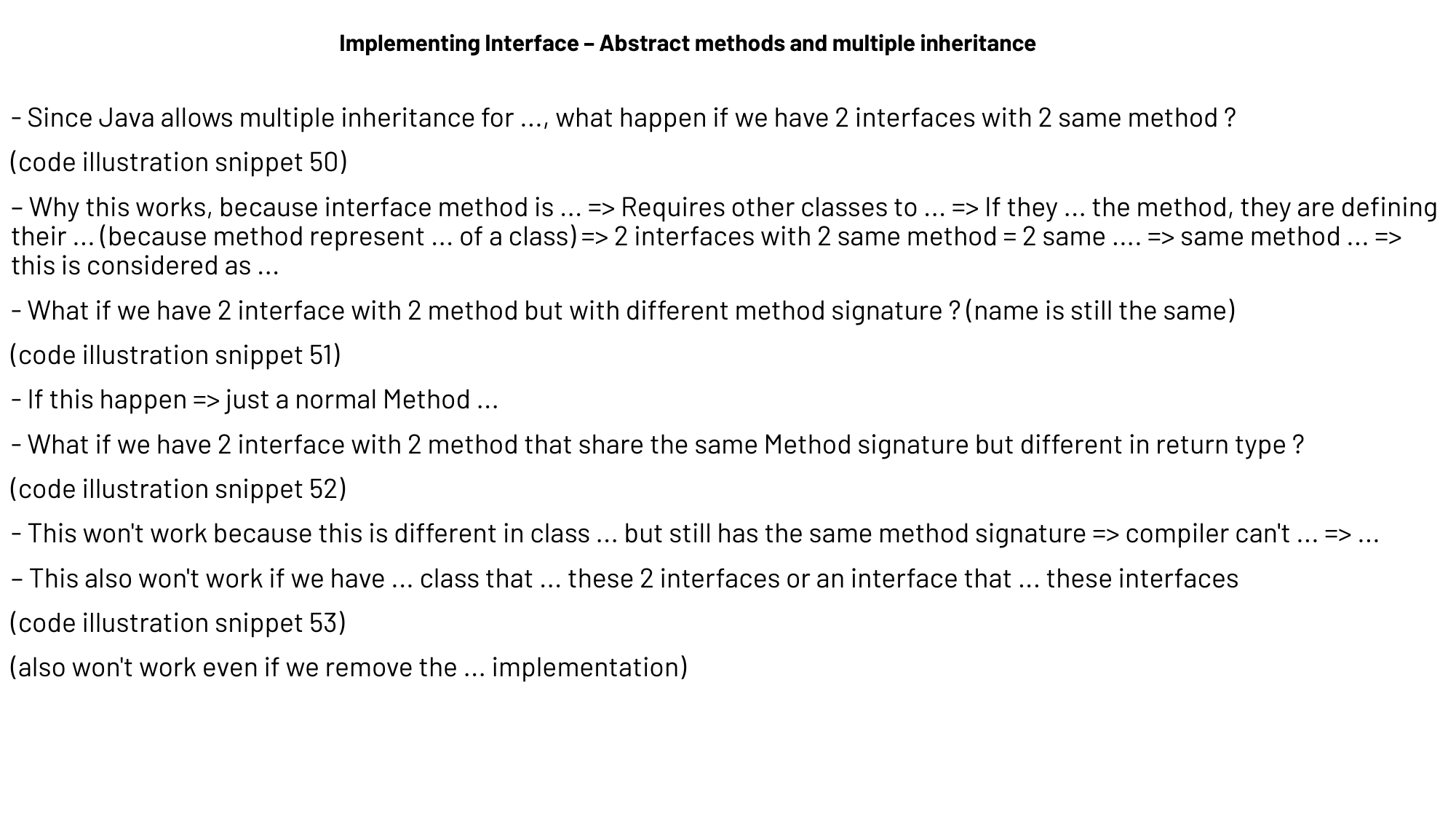

Implementing Interface – Abstract methods and multiple inheritance
- Since Java allows multiple inheritance for ..., what happen if we have 2 interfaces with 2 same method ?
(code illustration snippet 50)
– Why this works, because interface method is ... => Requires other classes to ... => If they ... the method, they are defining their ... (because method represent ... of a class) => 2 interfaces with 2 same method = 2 same .... => same method ... => this is considered as ...
- What if we have 2 interface with 2 method but with different method signature ? (name is still the same)
(code illustration snippet 51)
- If this happen => just a normal Method ...
- What if we have 2 interface with 2 method that share the same Method signature but different in return type ?
(code illustration snippet 52)
- This won't work because this is different in class ... but still has the same method signature => compiler can't ... => ...
– This also won't work if we have ... class that ... these 2 interfaces or an interface that ... these interfaces
(code illustration snippet 53)
(also won't work even if we remove the ... implementation)